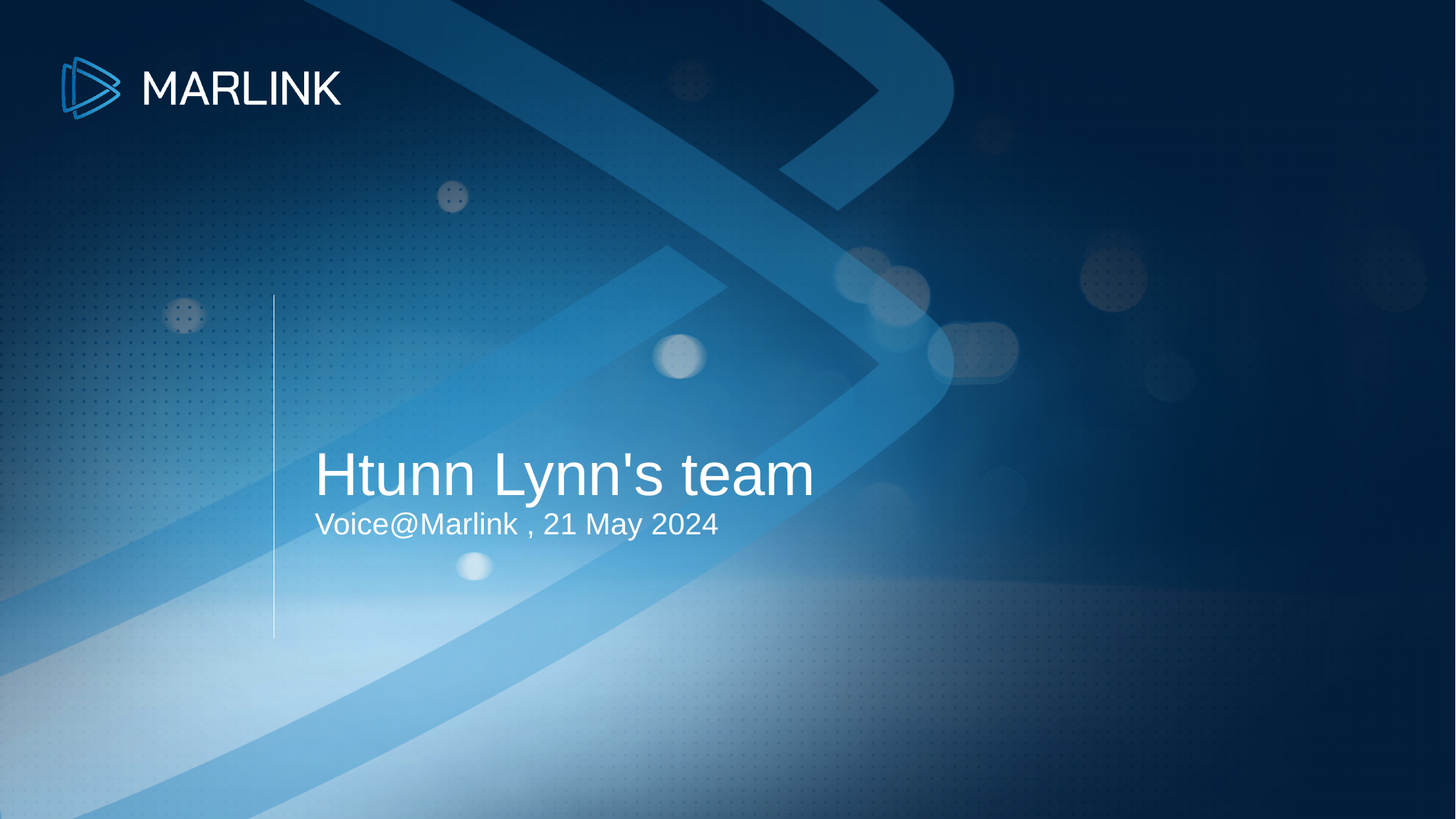

# Htunn Lynn's team
Voice@Marlink , 21 May 2024